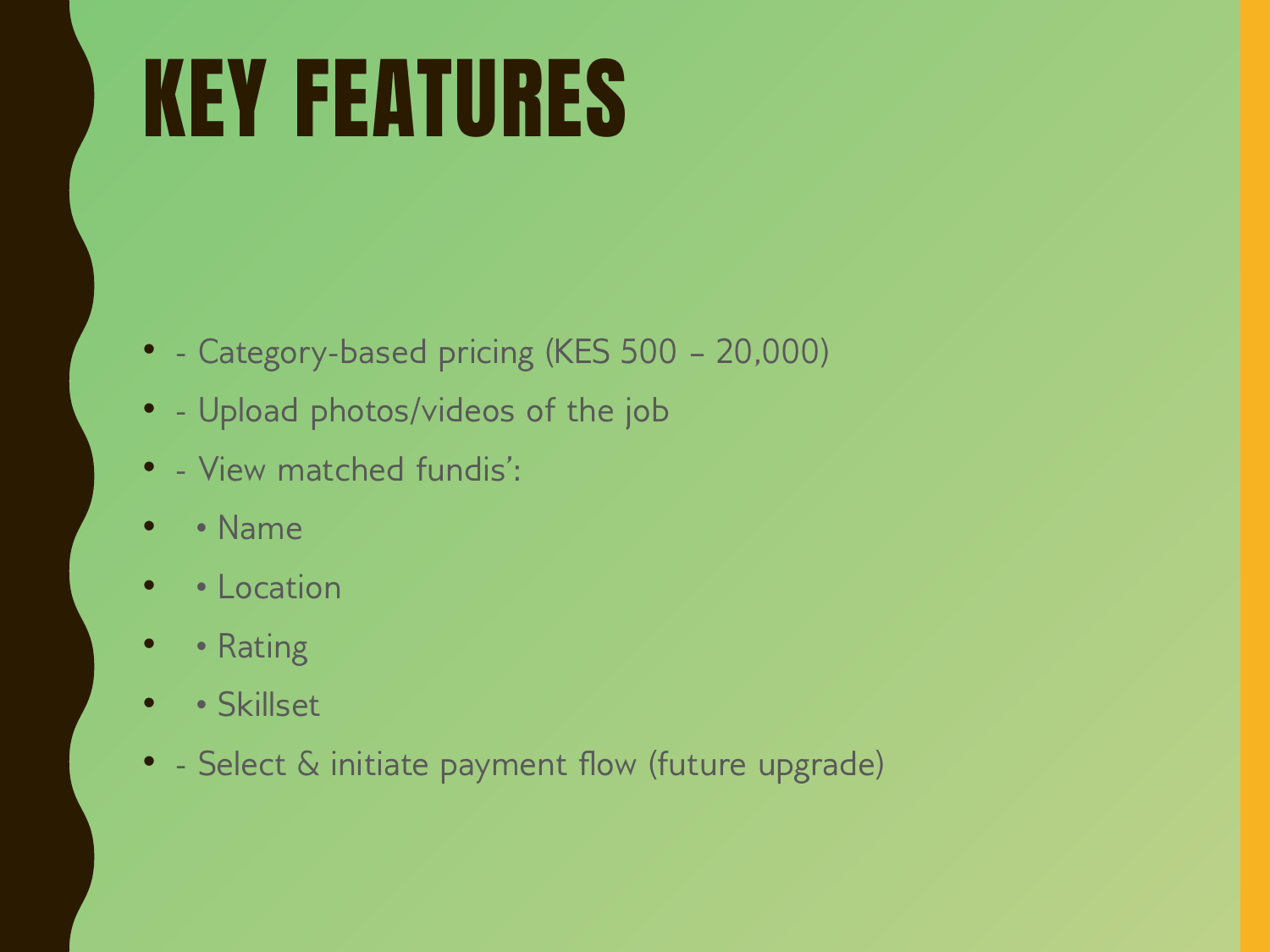

# Key Features
- Category-based pricing (KES 500 – 20,000)
- Upload photos/videos of the job
- View matched fundis’:
  • Name
  • Location
  • Rating
  • Skillset
- Select & initiate payment flow (future upgrade)